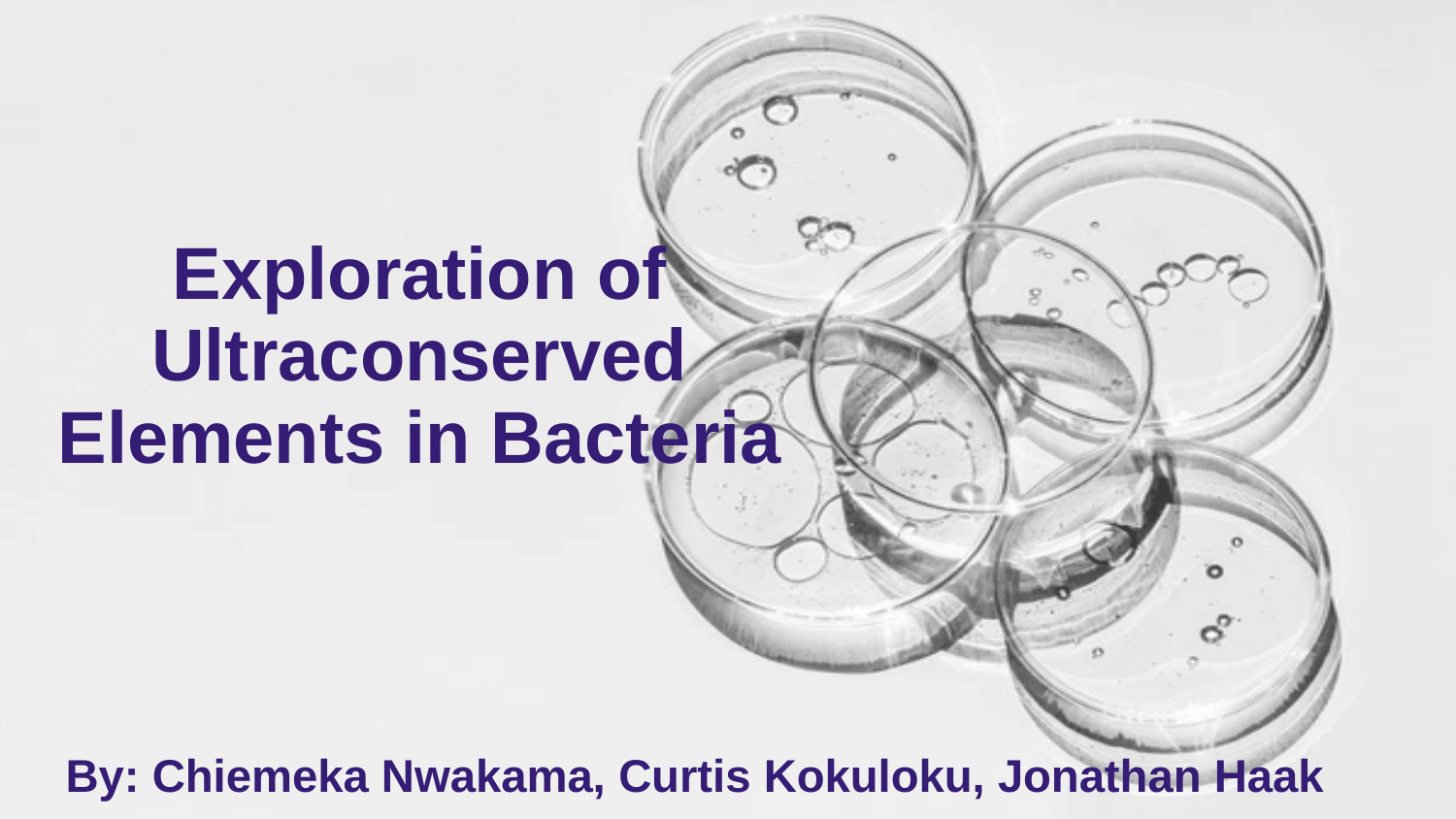

# Exploration of Ultraconserved Elements in Bacteria
By: Chiemeka Nwakama, Curtis Kokuloku, Jonathan Haak